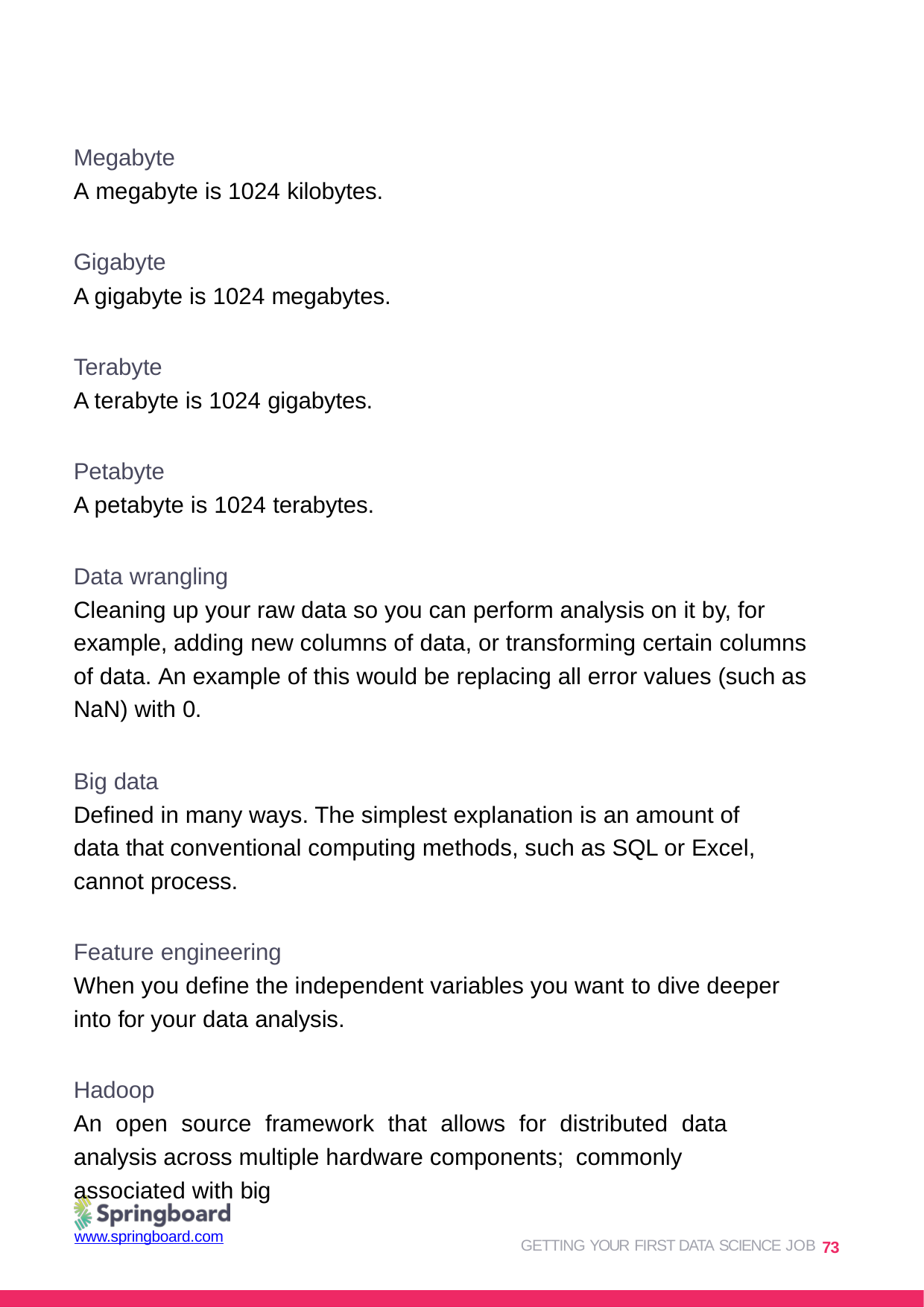

Megabyte
A megabyte is 1024 kilobytes.

Gigabyte
A gigabyte is 1024 megabytes.

Terabyte
A terabyte is 1024 gigabytes.

Petabyte
A petabyte is 1024 terabytes.

Data wrangling
Cleaning up your raw data so you can perform analysis on it by, for example, adding new columns of data, or transforming certain columns of data. An example of this would be replacing all error values (such as NaN) with 0.

Big data
Defined in many ways. The simplest explanation is an amount of data that conventional computing methods, such as SQL or Excel, cannot process.

Feature engineering
When you define the independent variables you want to dive deeper into for your data analysis.

Hadoop
An open source framework that allows for distributed data analysis across multiple hardware components; commonly associated with big
GETTING YOUR FIRST DATA SCIENCE JOB 73
www.springboard.com